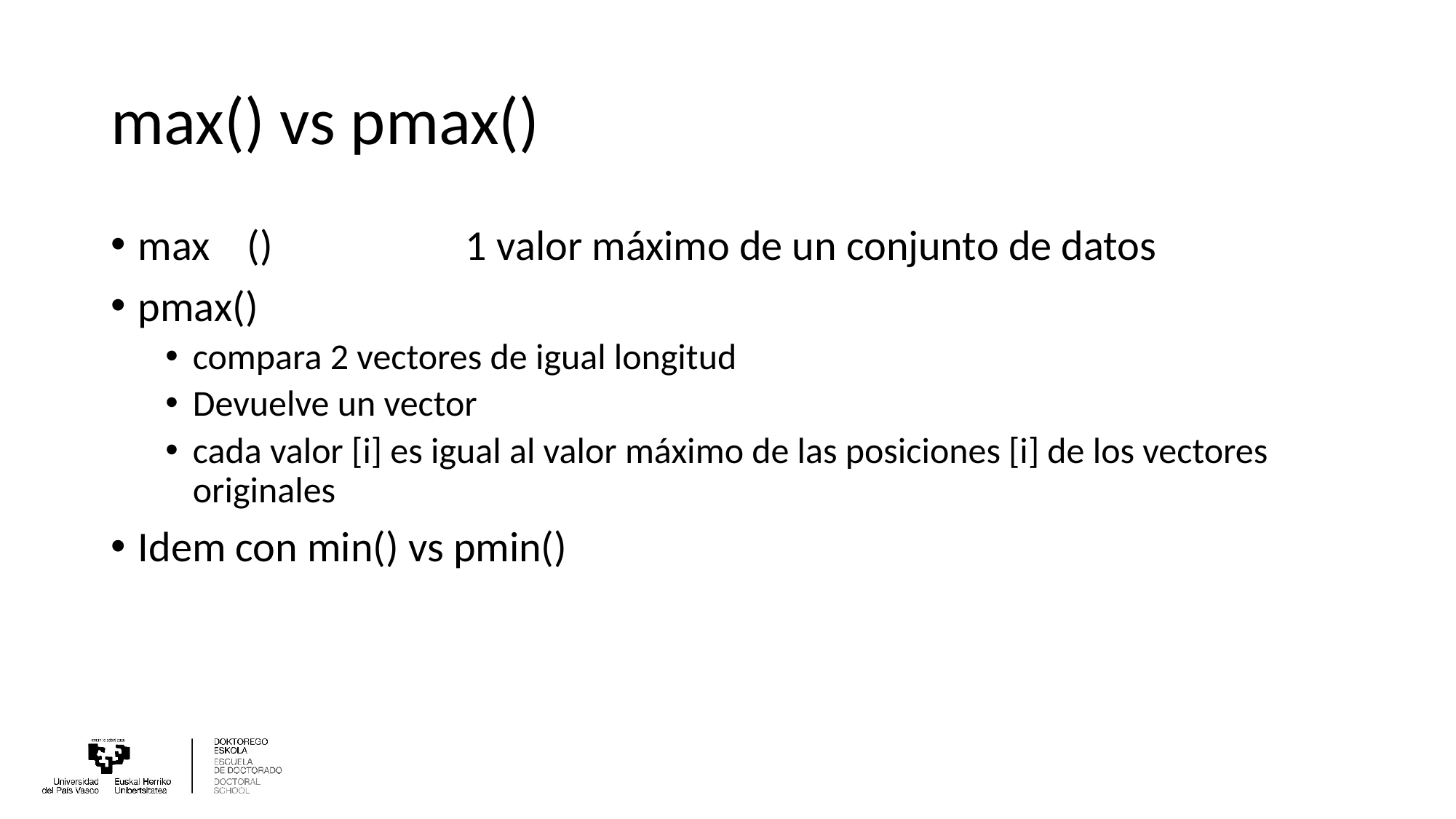

# max() vs pmax()
max	() 		1 valor máximo de un conjunto de datos
pmax()
compara 2 vectores de igual longitud
Devuelve un vector
cada valor [i] es igual al valor máximo de las posiciones [i] de los vectores originales
Idem con min() vs pmin()